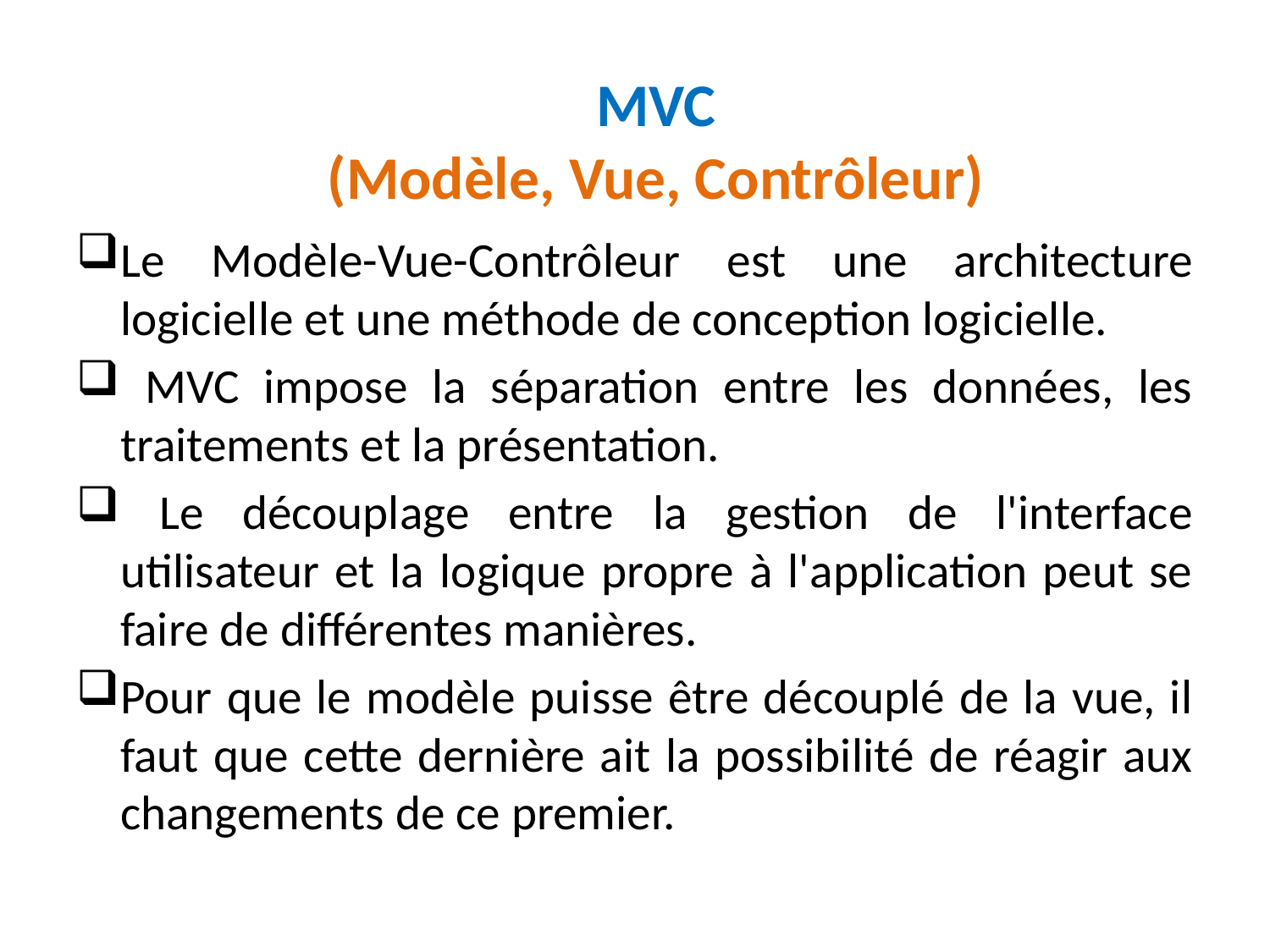

MVC
 (Modèle, Vue, Contrôleur)
Le Modèle-Vue-Contrôleur est une architecture logicielle et une méthode de conception logicielle.
 MVC impose la séparation entre les données, les traitements et la présentation.
 Le découplage entre la gestion de l'interface utilisateur et la logique propre à l'application peut se faire de différentes manières.
Pour que le modèle puisse être découplé de la vue, il faut que cette dernière ait la possibilité de réagir aux changements de ce premier.